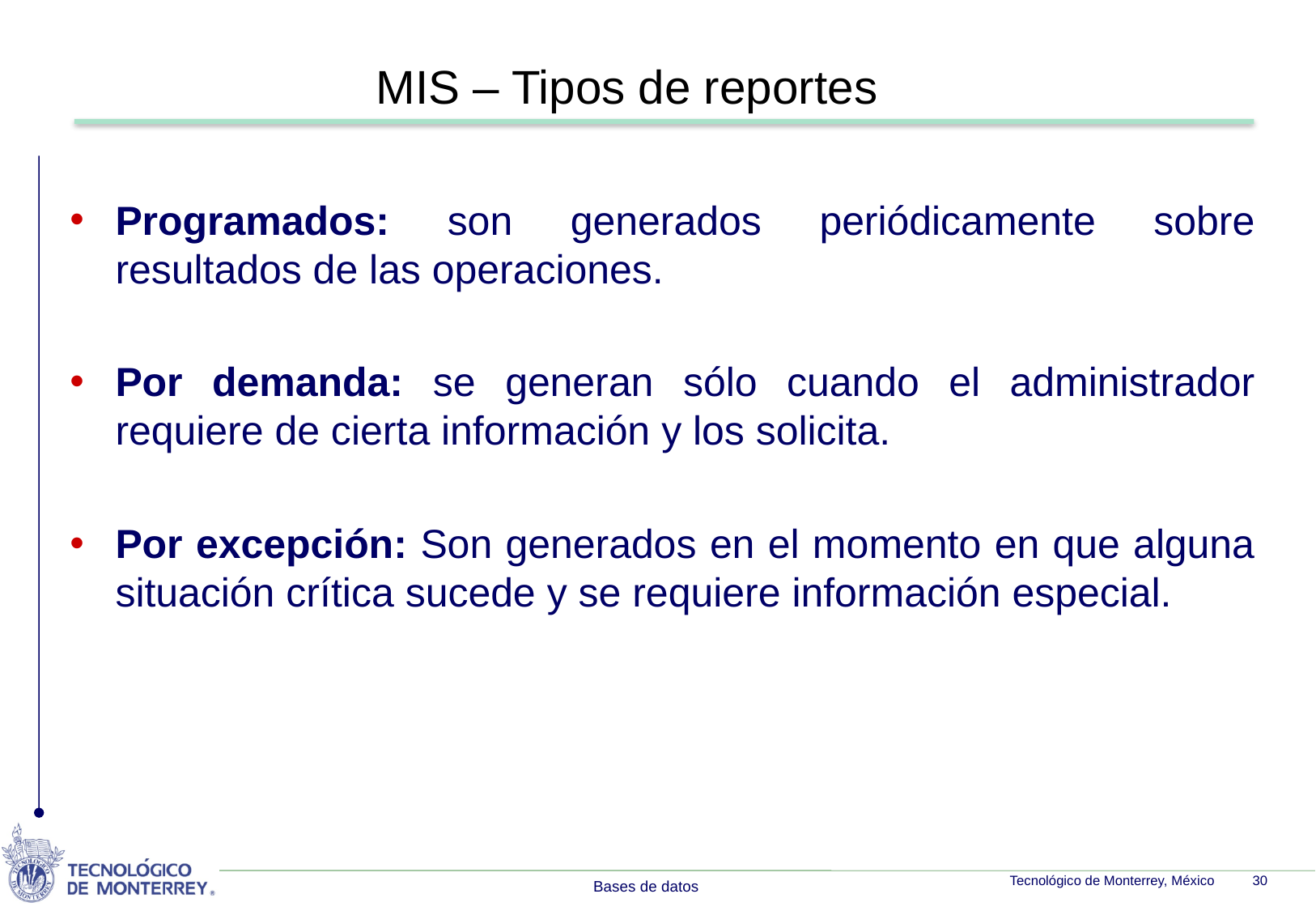

MIS – Tipos de reportes
Programados: son generados periódicamente sobre resultados de las operaciones.

Por demanda: se generan sólo cuando el administrador requiere de cierta información y los solicita.

Por excepción: Son generados en el momento en que alguna situación crítica sucede y se requiere información especial.